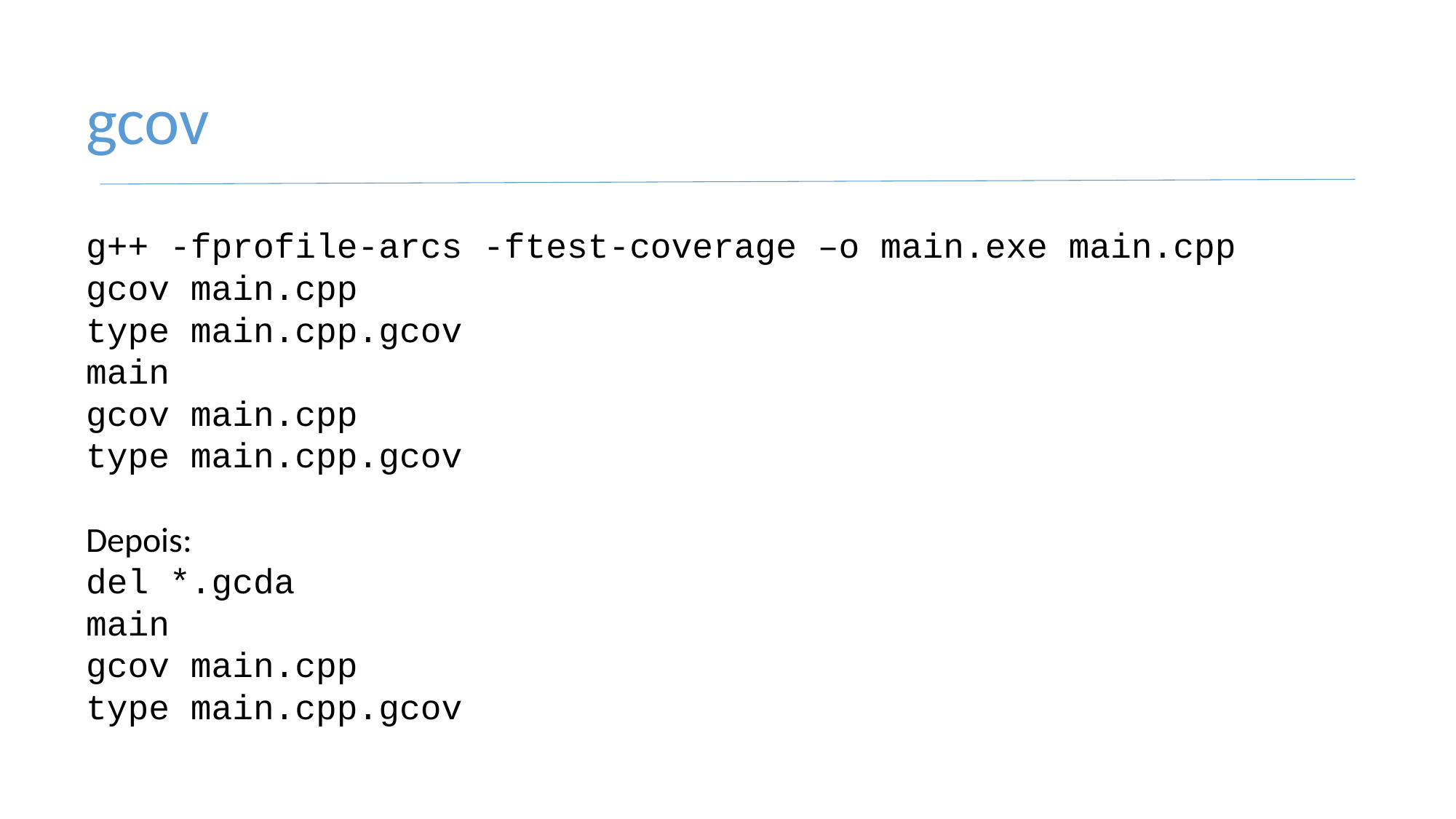

# gcov
g++ -fprofile-arcs -ftest-coverage –o main.exe main.cpp
gcov main.cpp
type main.cpp.gcov
main
gcov main.cpp
type main.cpp.gcov

Depois:
del *.gcda
main
gcov main.cpp
type main.cpp.gcov